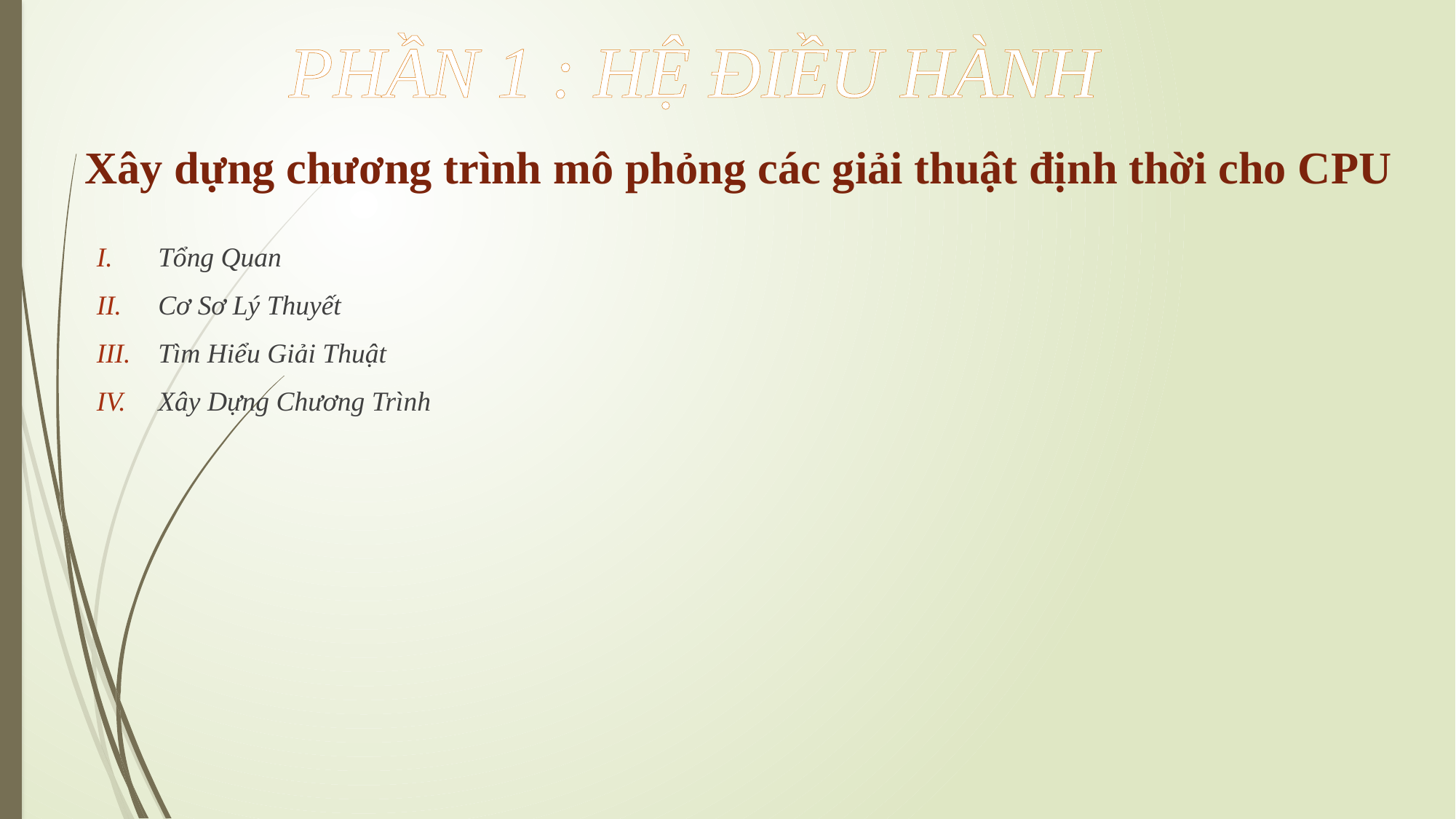

PHẦN 1 : HỆ ĐIỀU HÀNH
Xây dựng chương trình mô phỏng các giải thuật định thời cho CPU
Tổng Quan
Cơ Sơ Lý Thuyết
Tìm Hiểu Giải Thuật
Xây Dựng Chương Trình